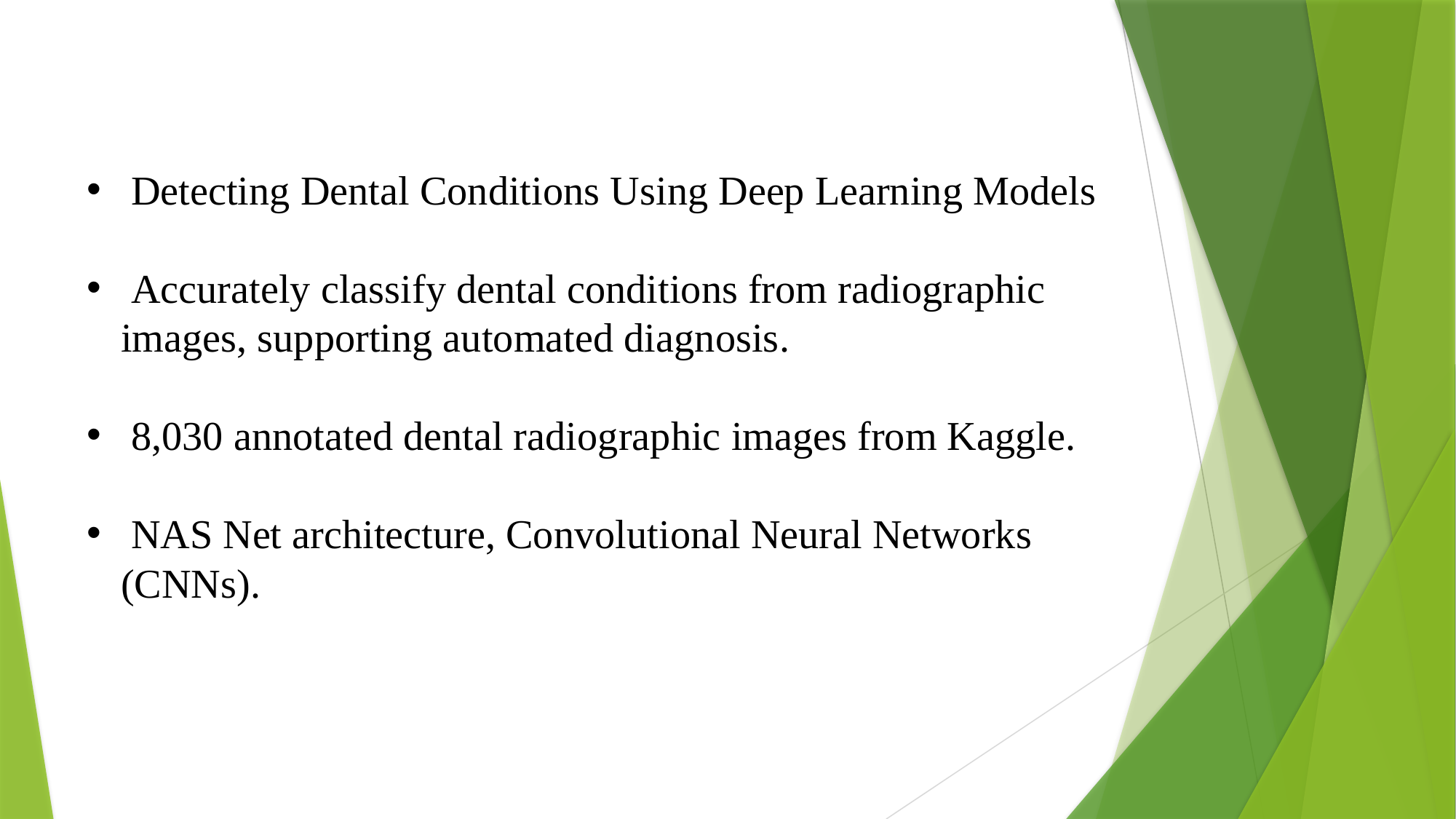

Detecting Dental Conditions Using Deep Learning Models

 Accurately classify dental conditions from radiographic images, supporting automated diagnosis.

 8,030 annotated dental radiographic images from Kaggle.

 NAS Net architecture, Convolutional Neural Networks (CNNs).